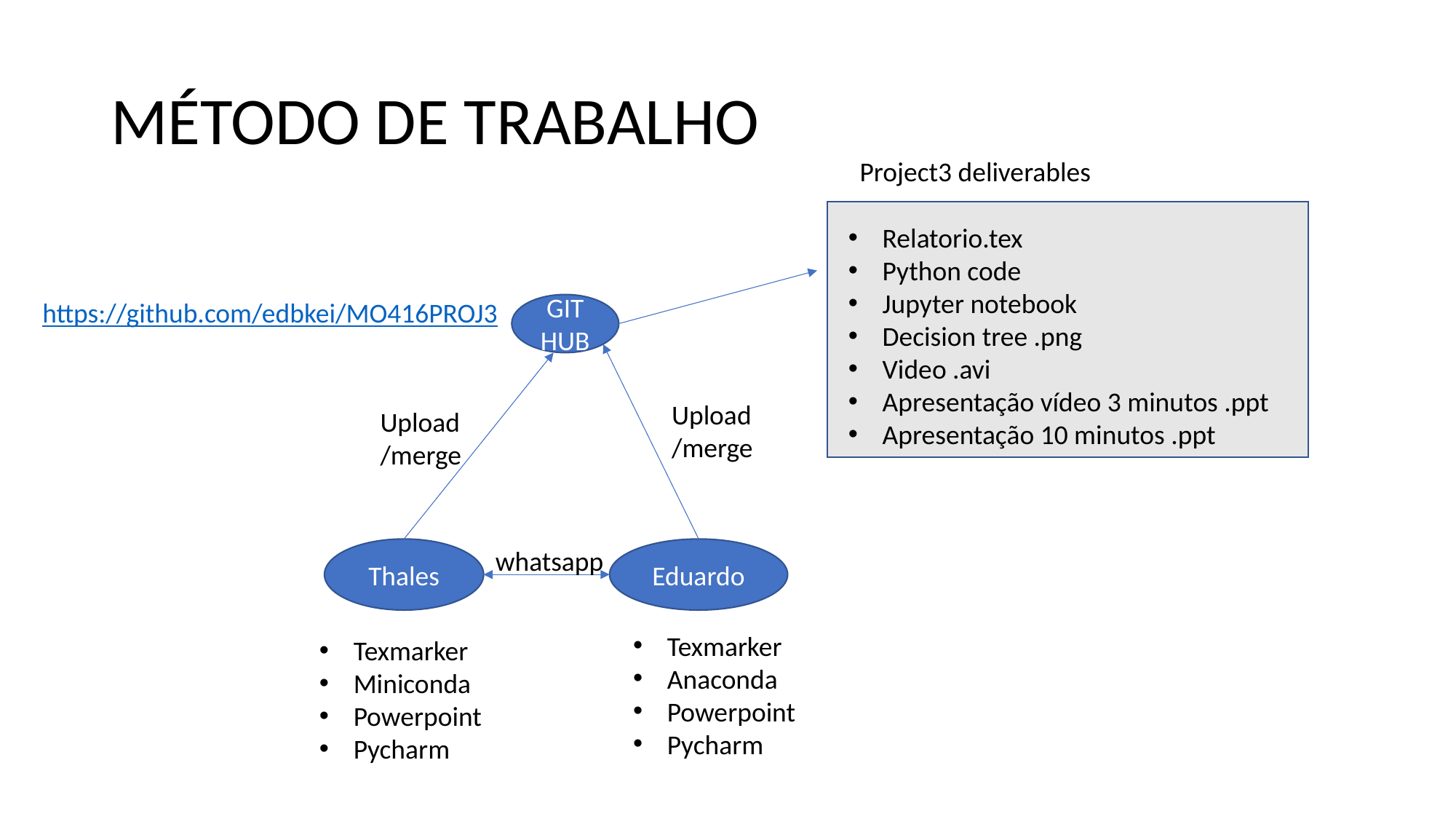

# MÉTODO DE TRABALHO
Project3 deliverables

Relatorio.tex
Python code
Jupyter notebook
Decision tree .png
Video .avi
Apresentação vídeo 3 minutos .ppt
Apresentação 10 minutos .ppt

https://github.com/edbkei/MO416PROJ3
GITHUB
Upload/merge
Upload/merge
whatsapp
Thales
Eduardo
Texmarker
Anaconda
Powerpoint
Pycharm
Texmarker
Miniconda
Powerpoint
Pycharm